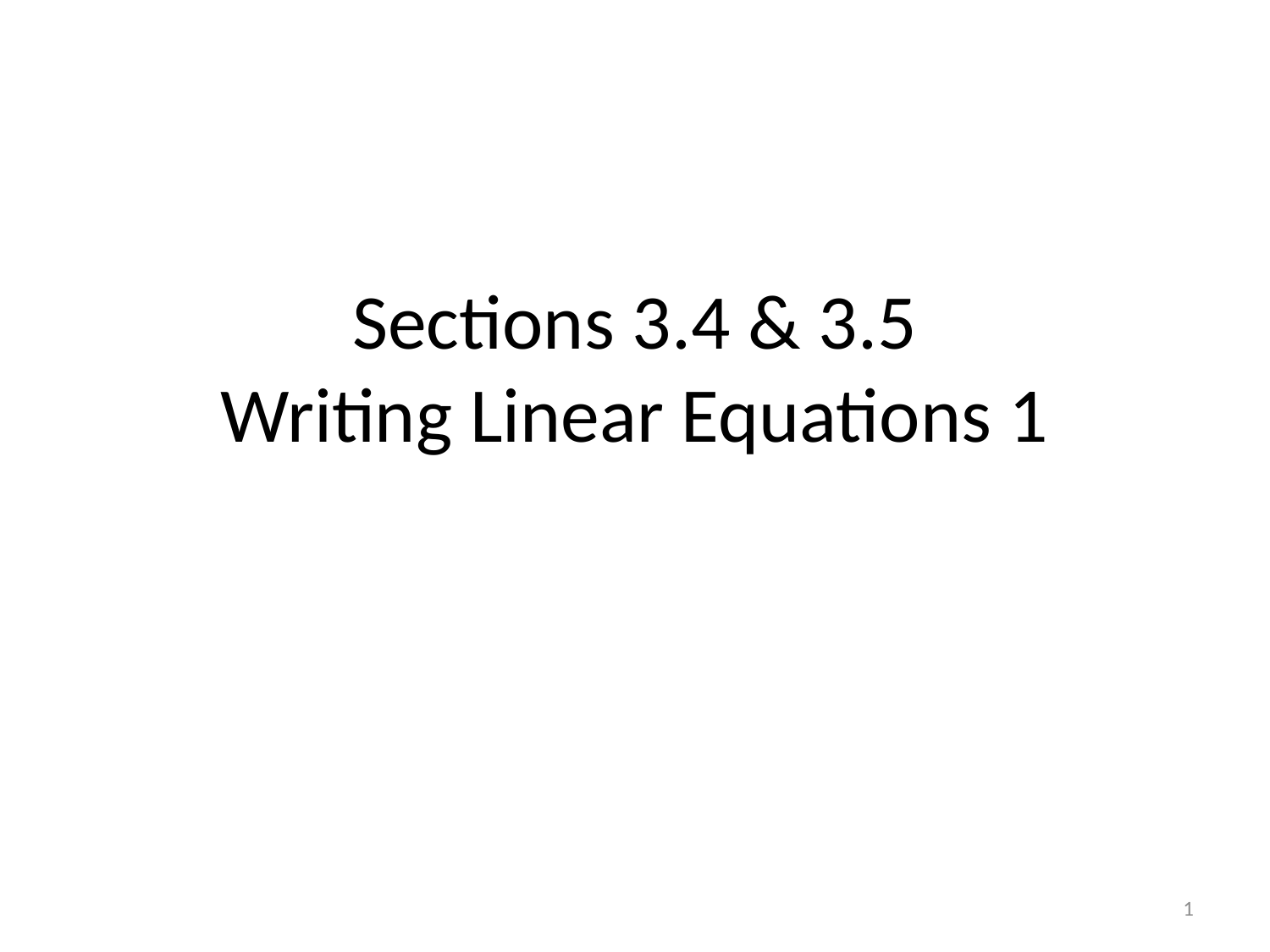

# Sections 3.4 & 3.5 Writing Linear Equations 1
1